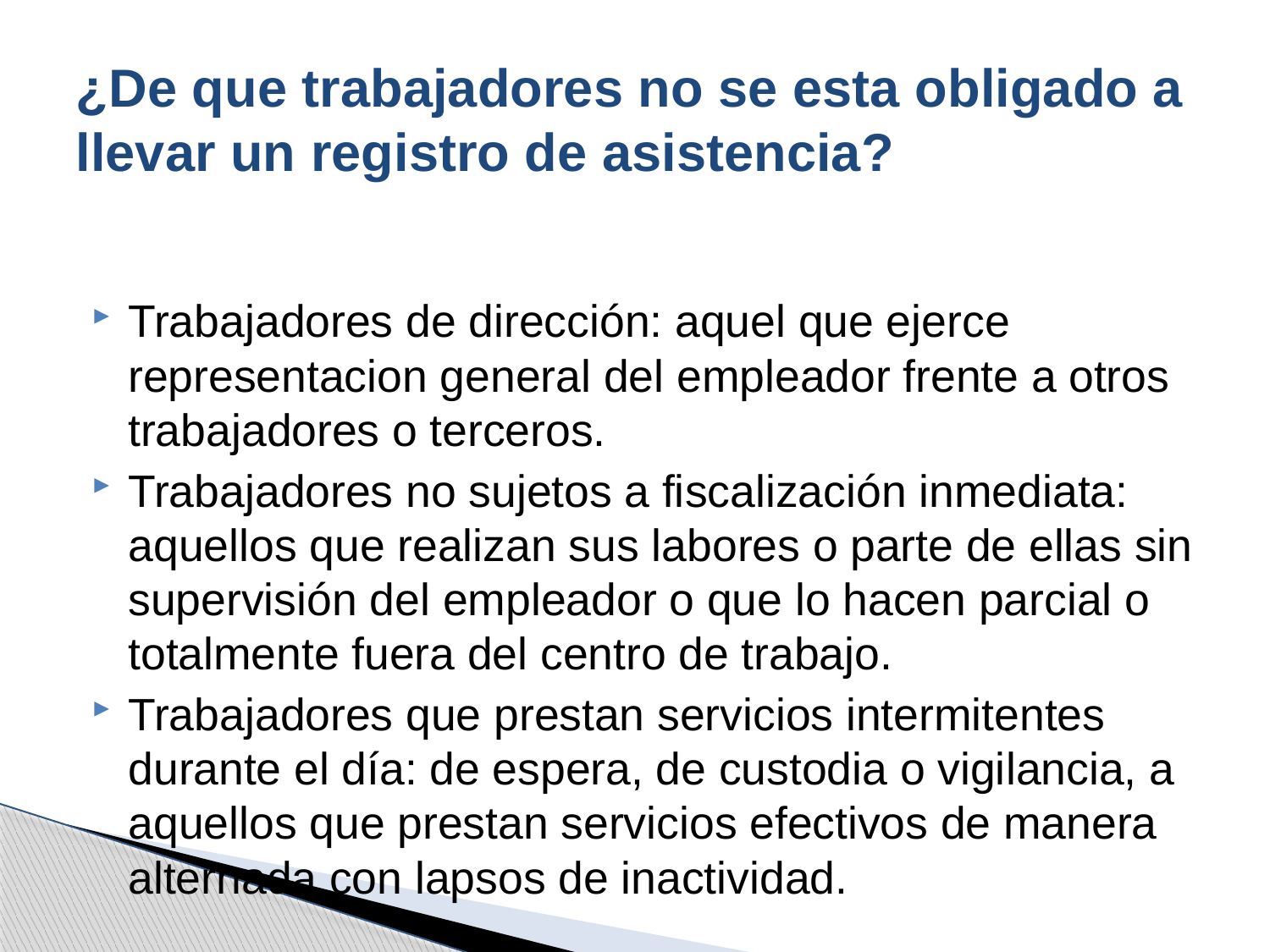

# ¿De que trabajadores no se esta obligado a llevar un registro de asistencia?
Trabajadores de dirección: aquel que ejerce representacion general del empleador frente a otros trabajadores o terceros.
Trabajadores no sujetos a fiscalización inmediata: aquellos que realizan sus labores o parte de ellas sin supervisión del empleador o que lo hacen parcial o totalmente fuera del centro de trabajo.
Trabajadores que prestan servicios intermitentes durante el día: de espera, de custodia o vigilancia, a aquellos que prestan servicios efectivos de manera alternada con lapsos de inactividad.